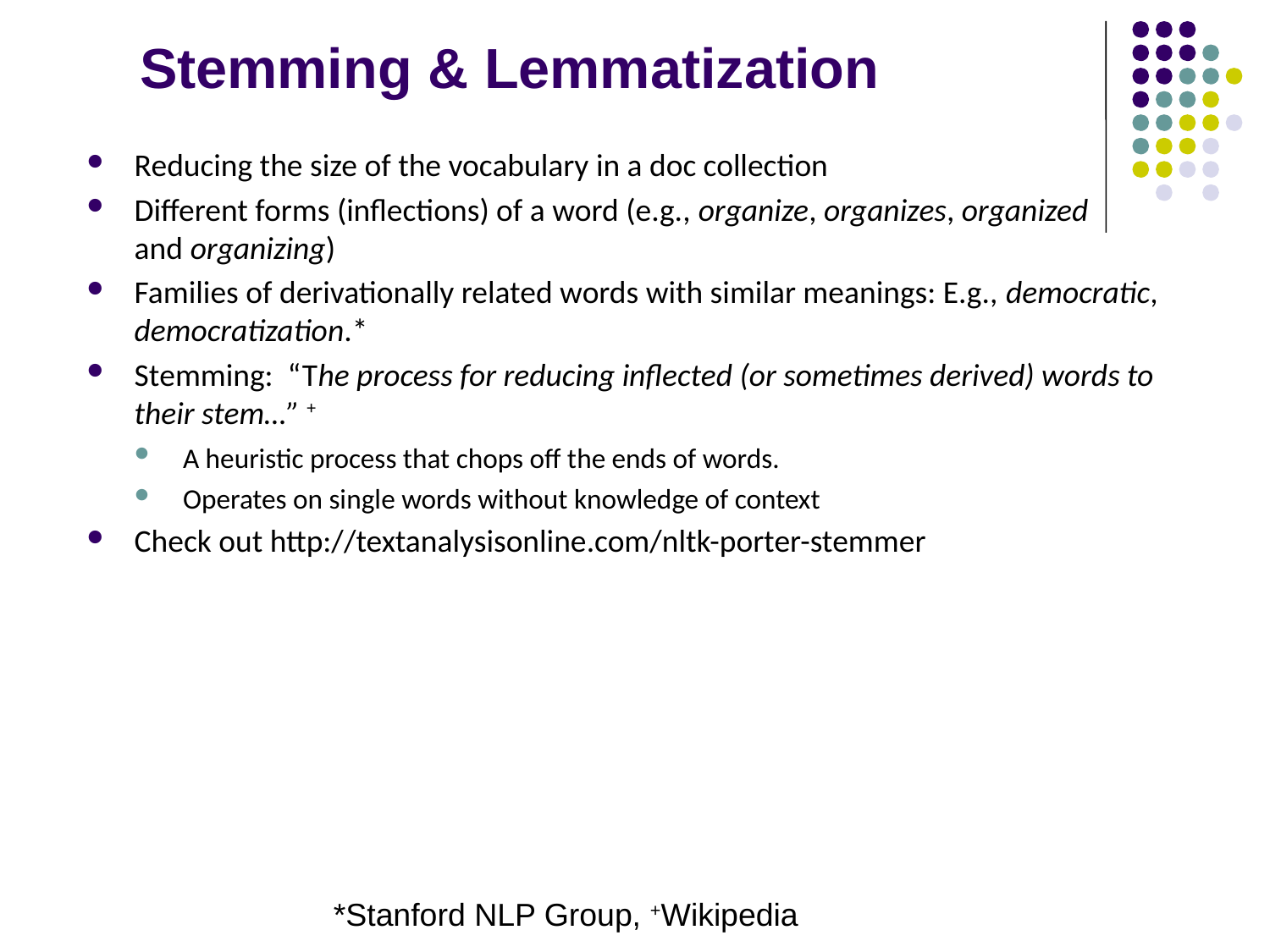

# Stemming & Lemmatization
Reducing the size of the vocabulary in a doc collection
Different forms (inflections) of a word (e.g., organize, organizes, organized and organizing)
Families of derivationally related words with similar meanings: E.g., democratic, democratization.*
Stemming:  “The process for reducing inflected (or sometimes derived) words to their stem…” +
A heuristic process that chops off the ends of words.
Operates on single words without knowledge of context
Check out http://textanalysisonline.com/nltk-porter-stemmer
*Stanford NLP Group, +Wikipedia